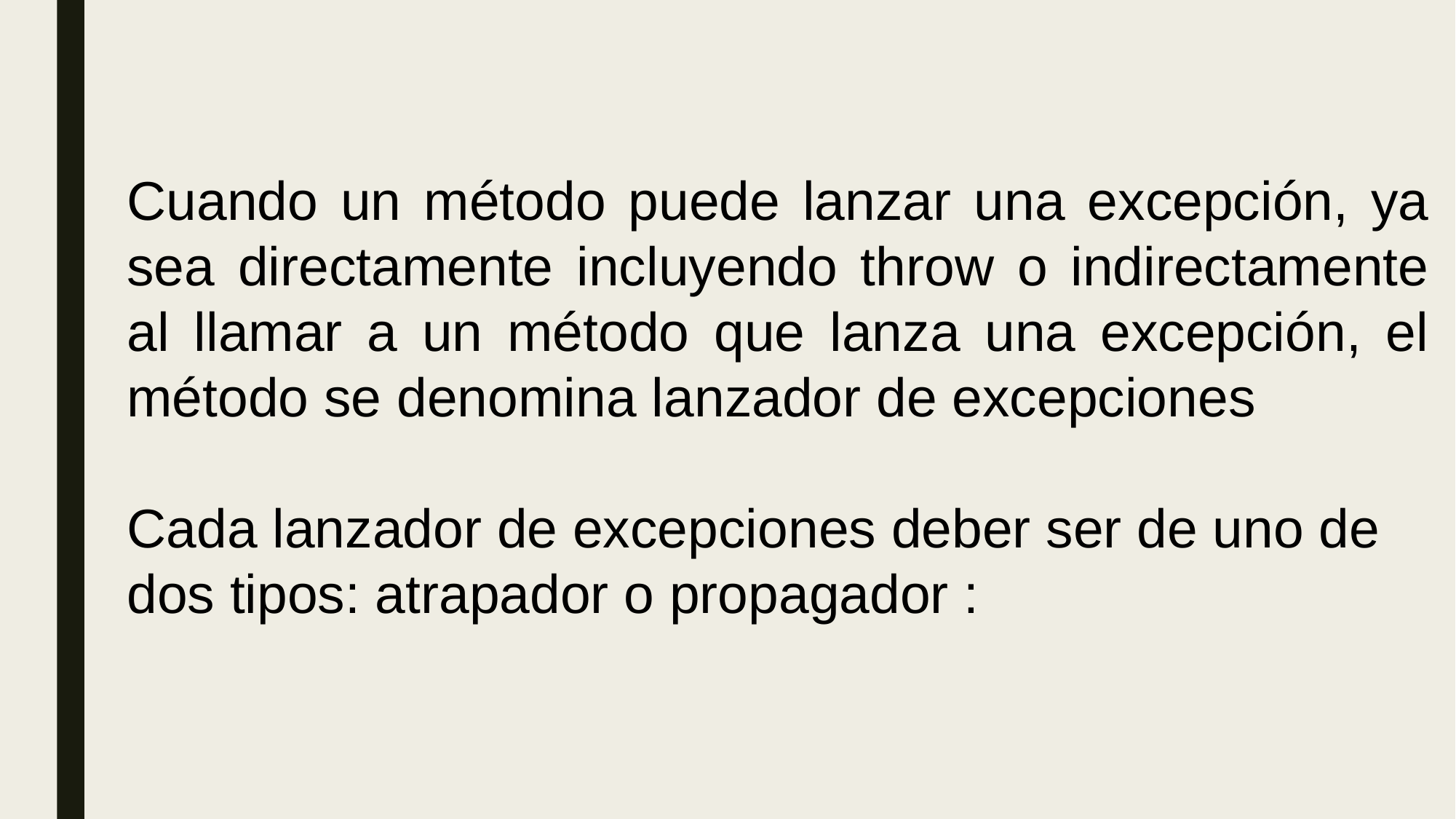

Cuando un método puede lanzar una excepción, ya sea directamente incluyendo throw o indirectamente al llamar a un método que lanza una excepción, el método se denomina lanzador de excepciones

Cada lanzador de excepciones deber ser de uno de dos tipos: atrapador o propagador :